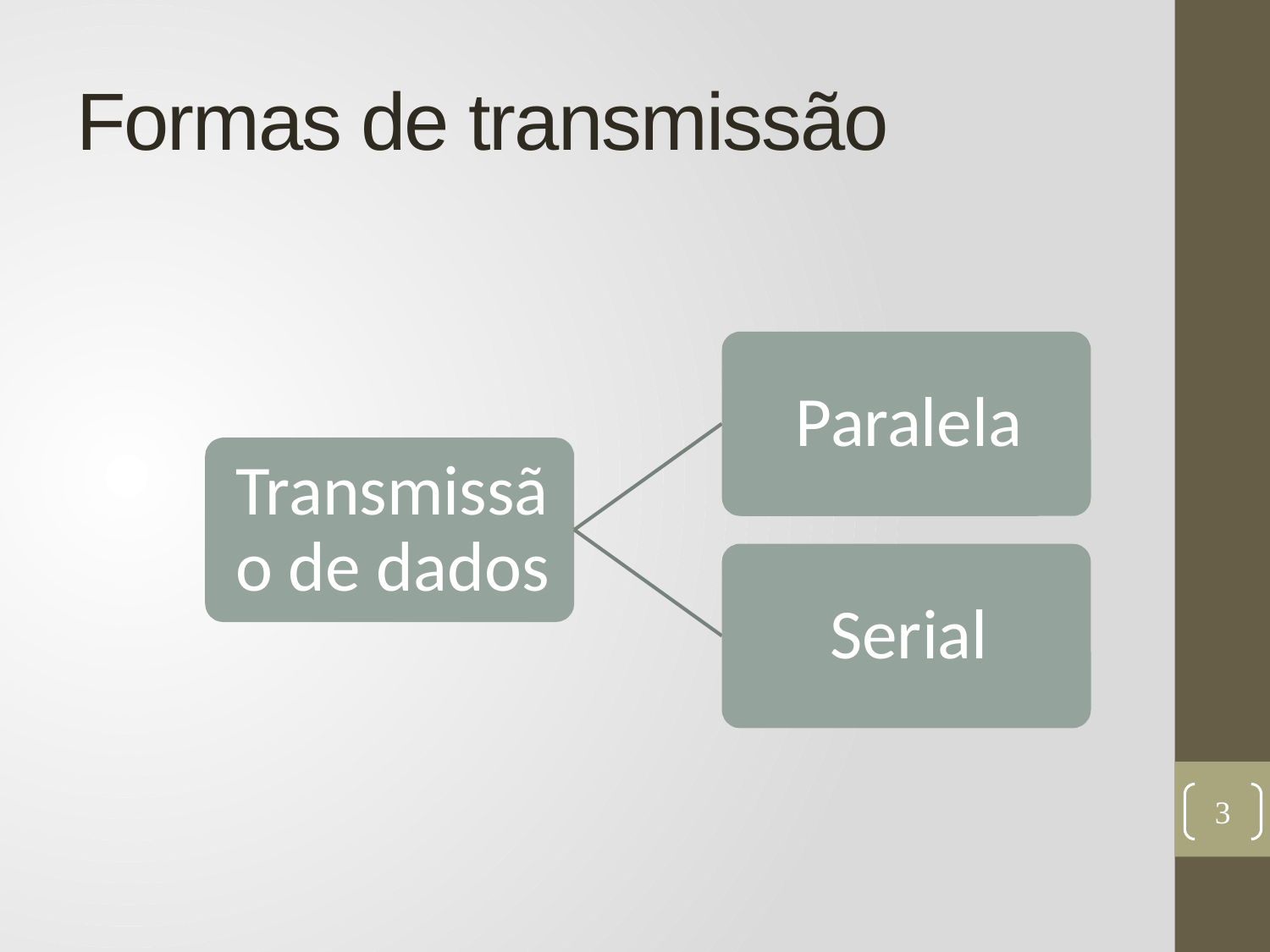

# Formas de transmissão
Transmissão de dados

Paralela

Serial
3